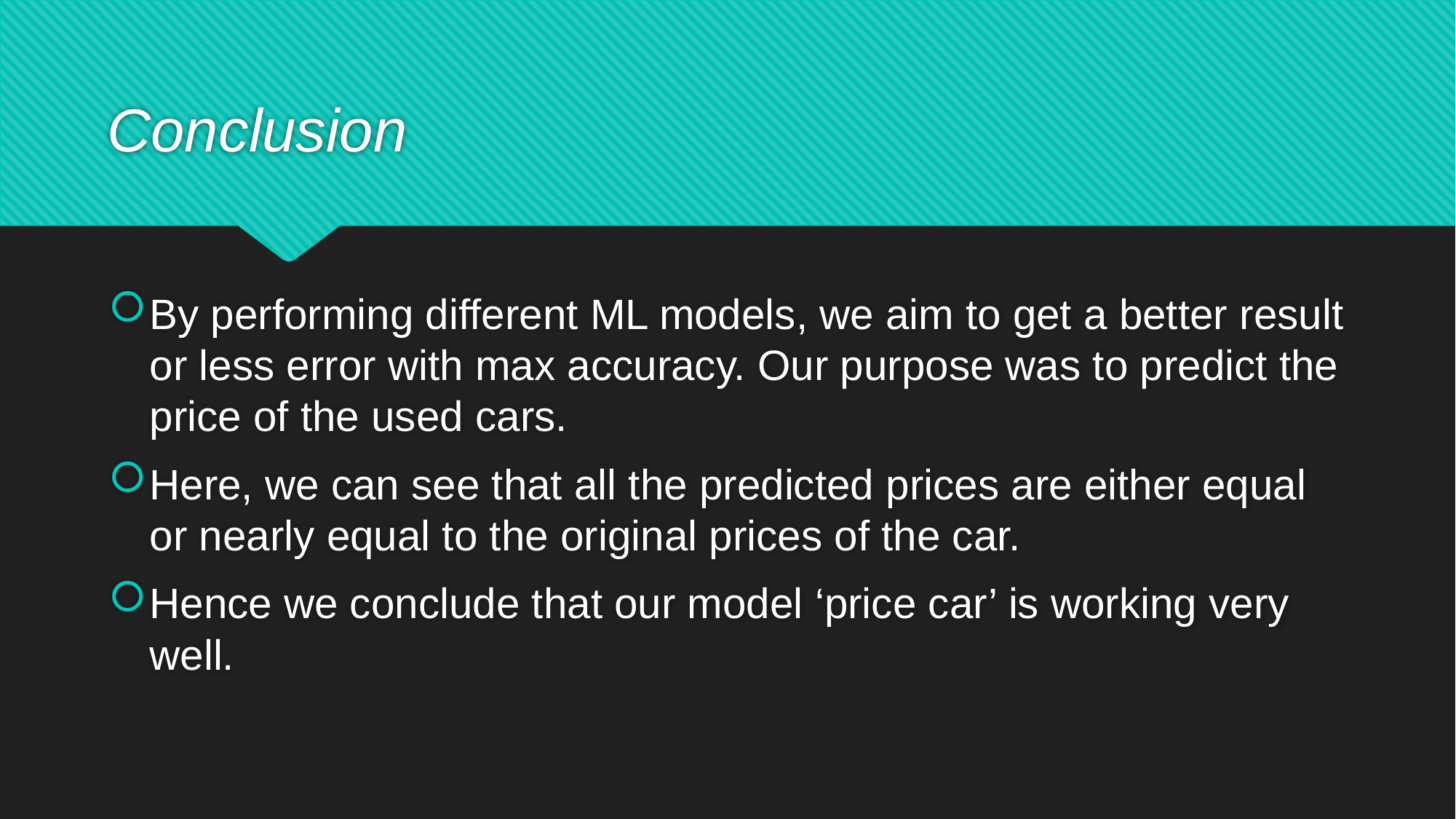

# Conclusion
By performing different ML models, we aim to get a better result or less error with max accuracy. Our purpose was to predict the price of the used cars.
Here, we can see that all the predicted prices are either equal or nearly equal to the original prices of the car.
Hence we conclude that our model ‘price car’ is working very well.